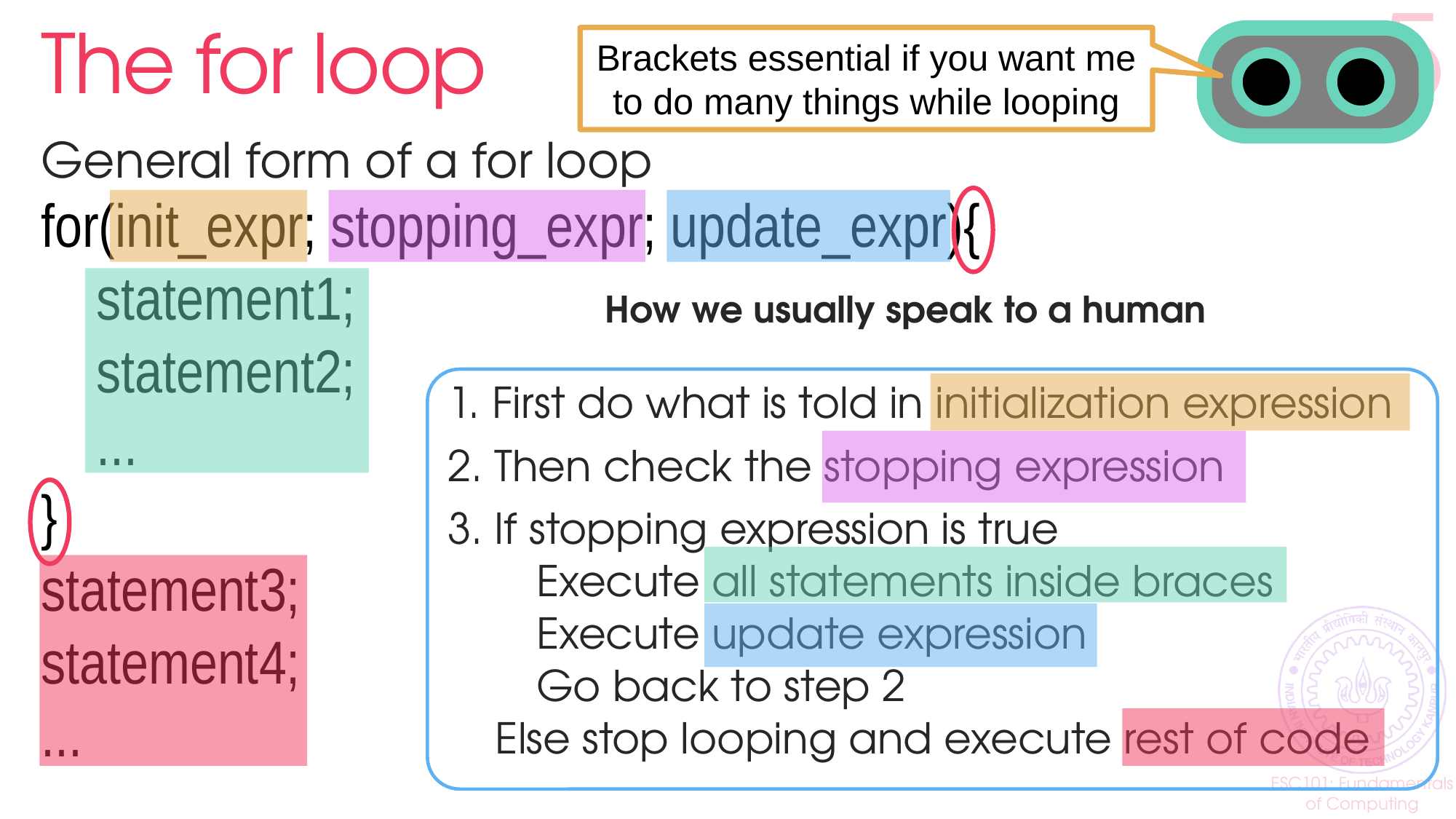

# The for loop
5
Brackets essential if you want me to do many things while looping

General form of a for loop
for(init_expr; stopping_expr; update_expr){
    statement1;
    statement2;
    ...
}
statement3;
statement4;
...

How we usually speak to a human
1. First do what is told in initialization expression
2. Then check the stopping expression
3. If stopping expression is true
    Execute all statements inside braces
    Execute update expression
    Go back to step 2
    Else stop looping and execute rest of code